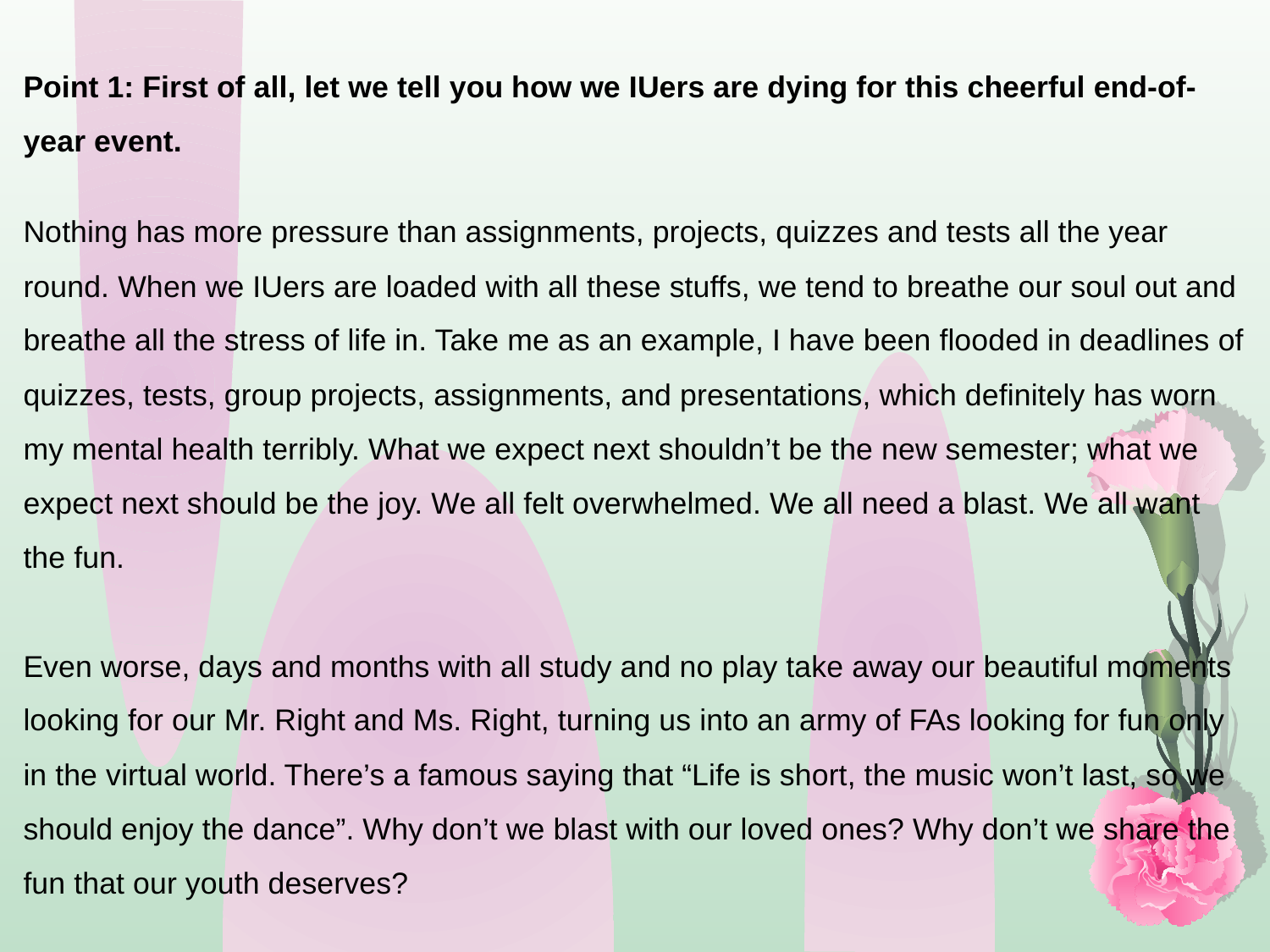

Point 1: First of all, let we tell you how we IUers are dying for this cheerful end-of-year event.
Nothing has more pressure than assignments, projects, quizzes and tests all the year round. When we IUers are loaded with all these stuffs, we tend to breathe our soul out and breathe all the stress of life in. Take me as an example, I have been flooded in deadlines of quizzes, tests, group projects, assignments, and presentations, which definitely has worn my mental health terribly. What we expect next shouldn’t be the new semester; what we expect next should be the joy. We all felt overwhelmed. We all need a blast. We all want the fun.

Even worse, days and months with all study and no play take away our beautiful moments looking for our Mr. Right and Ms. Right, turning us into an army of FAs looking for fun only in the virtual world. There’s a famous saying that “Life is short, the music won’t last, so we should enjoy the dance”. Why don’t we blast with our loved ones? Why don’t we share the fun that our youth deserves?